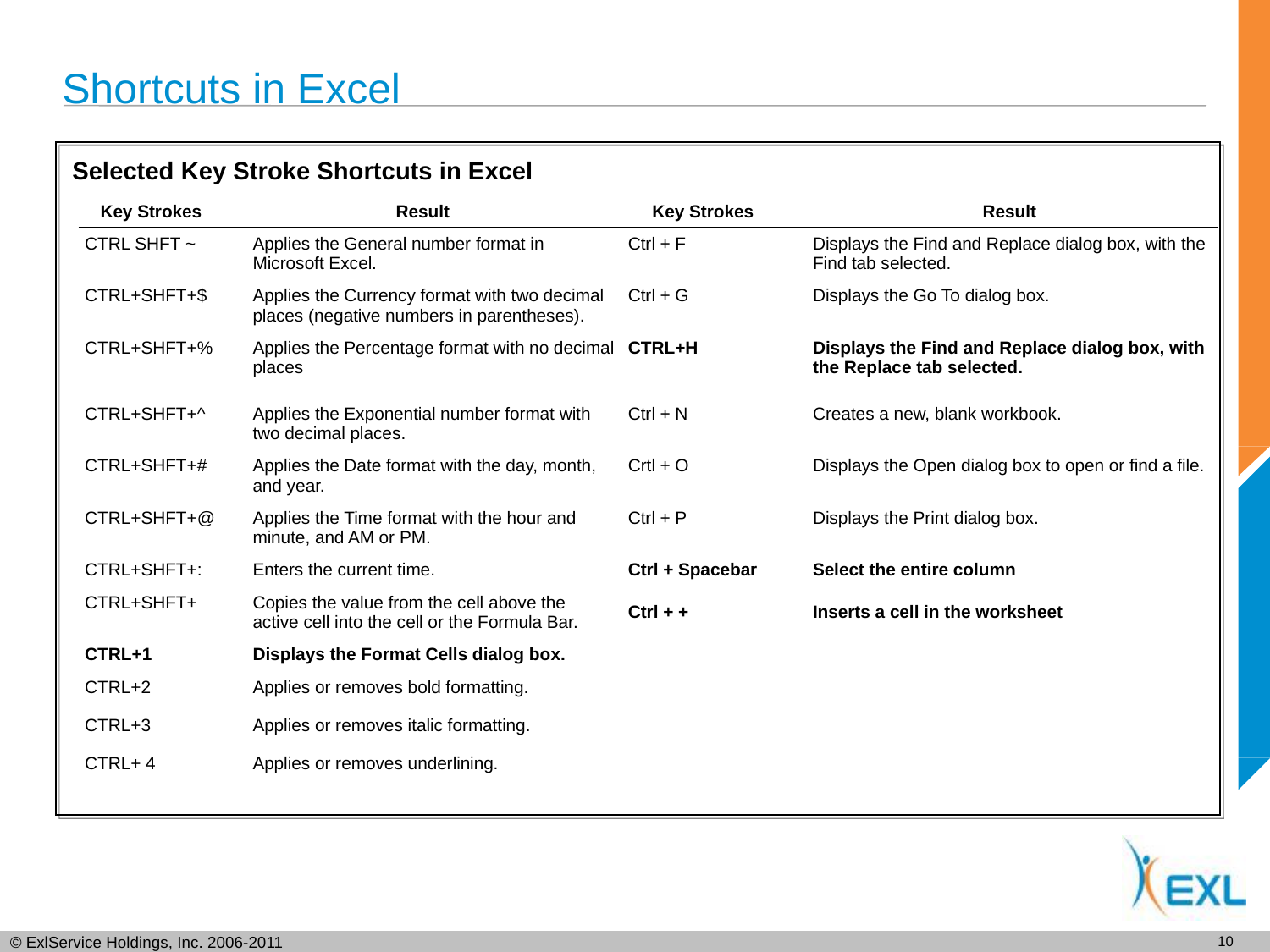

# Shortcuts in Excel

Selected Key Stroke Shortcuts in Excel
| Key Strokes |  | Result |  | Key Strokes |  | Result |
| --- | --- | --- | --- | --- | --- | --- |
| CTRL SHFT ~ |  | Applies the General number format in Microsoft Excel. |  | Ctrl + F |  | Displays the Find and Replace dialog box, with the Find tab selected. |
| CTRL+SHFT+$ |  | Applies the Currency format with two decimal places (negative numbers in parentheses). |  | Ctrl + G |  | Displays the Go To dialog box. |
| CTRL+SHFT+% |  | Applies the Percentage format with no decimal places |  | CTRL+H |  | Displays the Find and Replace dialog box, with the Replace tab selected. |
| CTRL+SHFT+^ |  | Applies the Exponential number format with two decimal places. |  | Ctrl + N |  | Creates a new, blank workbook. |
| CTRL+SHFT+# |  | Applies the Date format with the day, month, and year. |  | Crtl + O |  | Displays the Open dialog box to open or find a file. |
| CTRL+SHFT+@ |  | Applies the Time format with the hour and minute, and AM or PM. |  | Ctrl + P |  | Displays the Print dialog box. |
| CTRL+SHFT+: |  | Enters the current time. |  | Ctrl + Spacebar |  | Select the entire column |
| CTRL+SHFT+ |  | Copies the value from the cell above the active cell into the cell or the Formula Bar. |  | Ctrl + + |  | Inserts a cell in the worksheet |
| CTRL+1 |  | Displays the Format Cells dialog box. |  |  |  |  |
| CTRL+2 |  | Applies or removes bold formatting. |  |  |  |  |
| CTRL+3 |  | Applies or removes italic formatting. |  |  |  |  |
| CTRL+ 4 |  | Applies or removes underlining. |  |  |  |  |
10